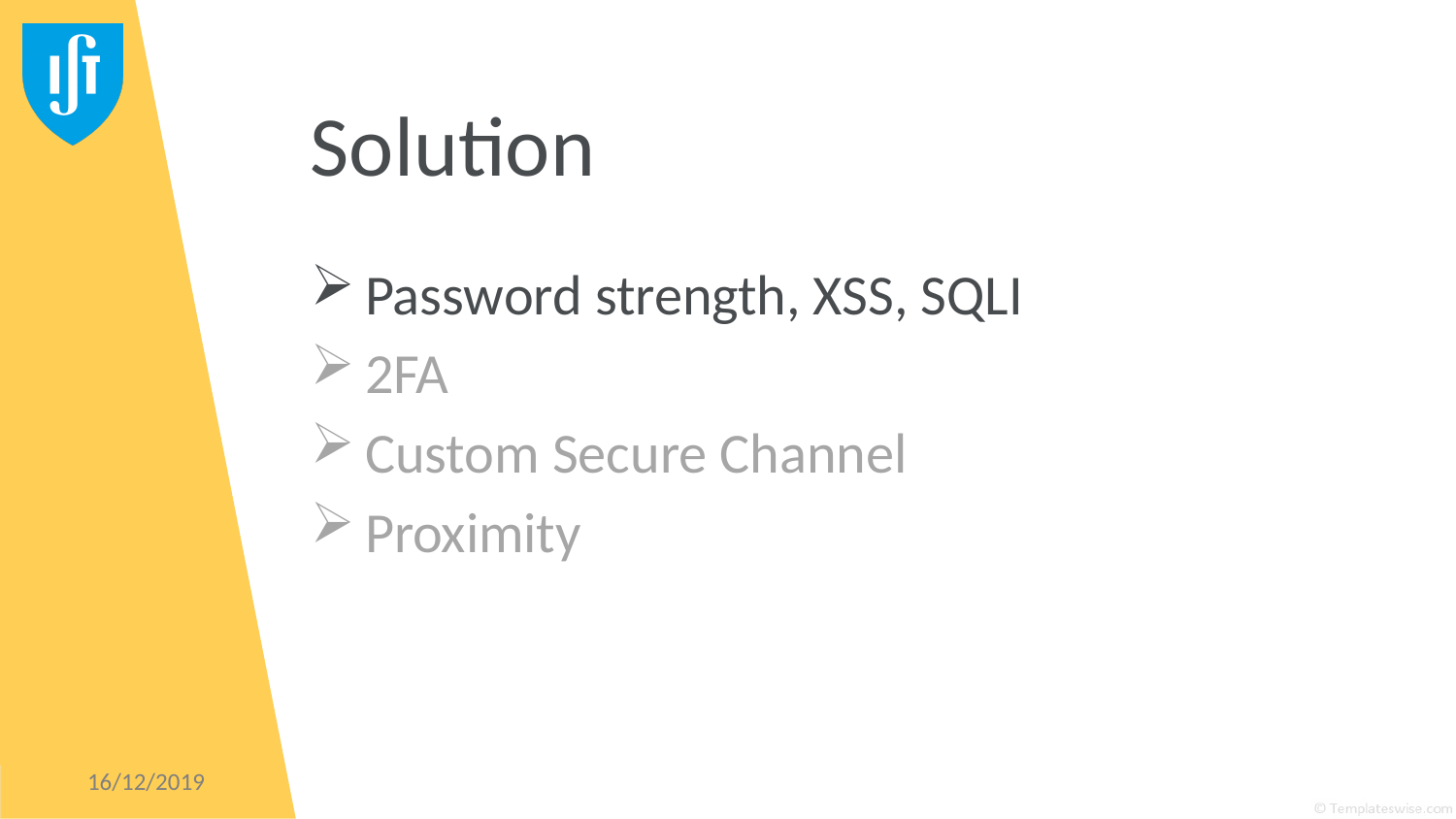

# Solution
Password strength, XSS, SQLI
2FA
Custom Secure Channel
Proximity
16/12/2019
4